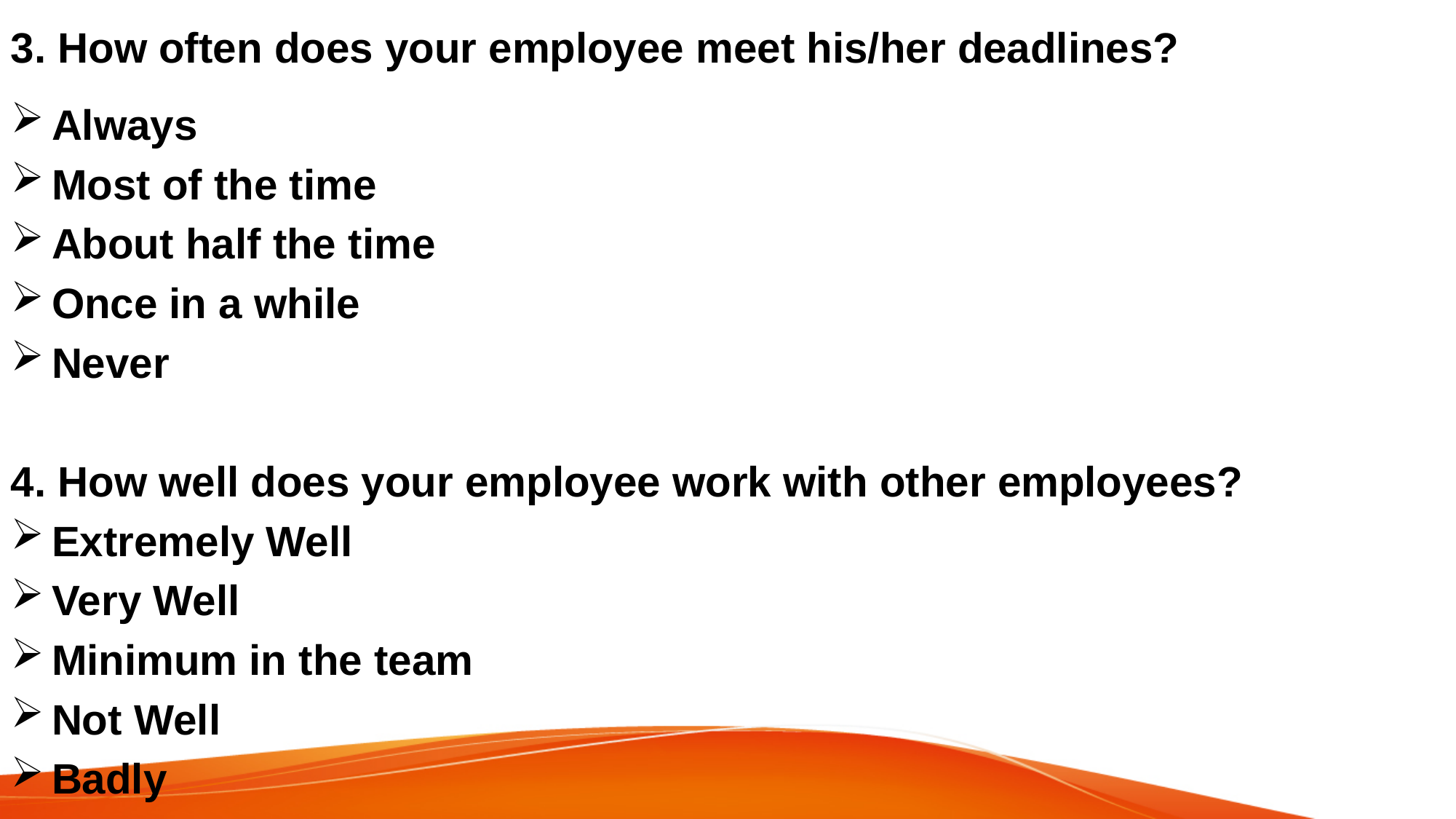

# 3. How often does your employee meet his/her deadlines?
Always
Most of the time
About half the time
Once in a while
Never

4. How well does your employee work with other employees?
Extremely Well
Very Well
Minimum in the team
Not Well
Badly